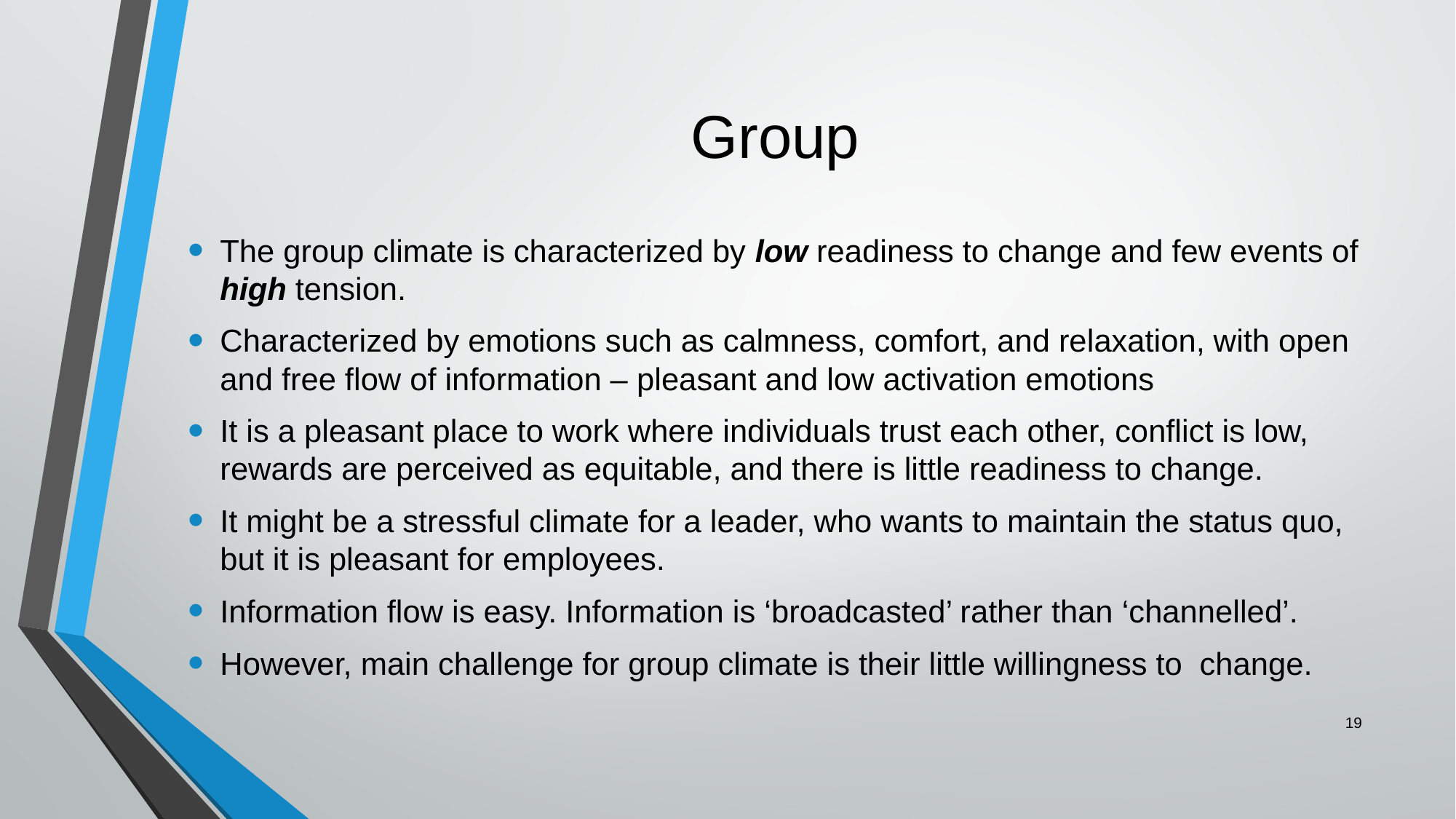

# Group
The group climate is characterized by low readiness to change and few events of high tension.
Characterized by emotions such as calmness, comfort, and relaxation, with open and free flow of information – pleasant and low activation emotions
It is a pleasant place to work where individuals trust each other, conflict is low, rewards are perceived as equitable, and there is little readiness to change.
It might be a stressful climate for a leader, who wants to maintain the status quo, but it is pleasant for employees.
Information flow is easy. Information is ‘broadcasted’ rather than ‘channelled’.
However, main challenge for group climate is their little willingness to  change.
19